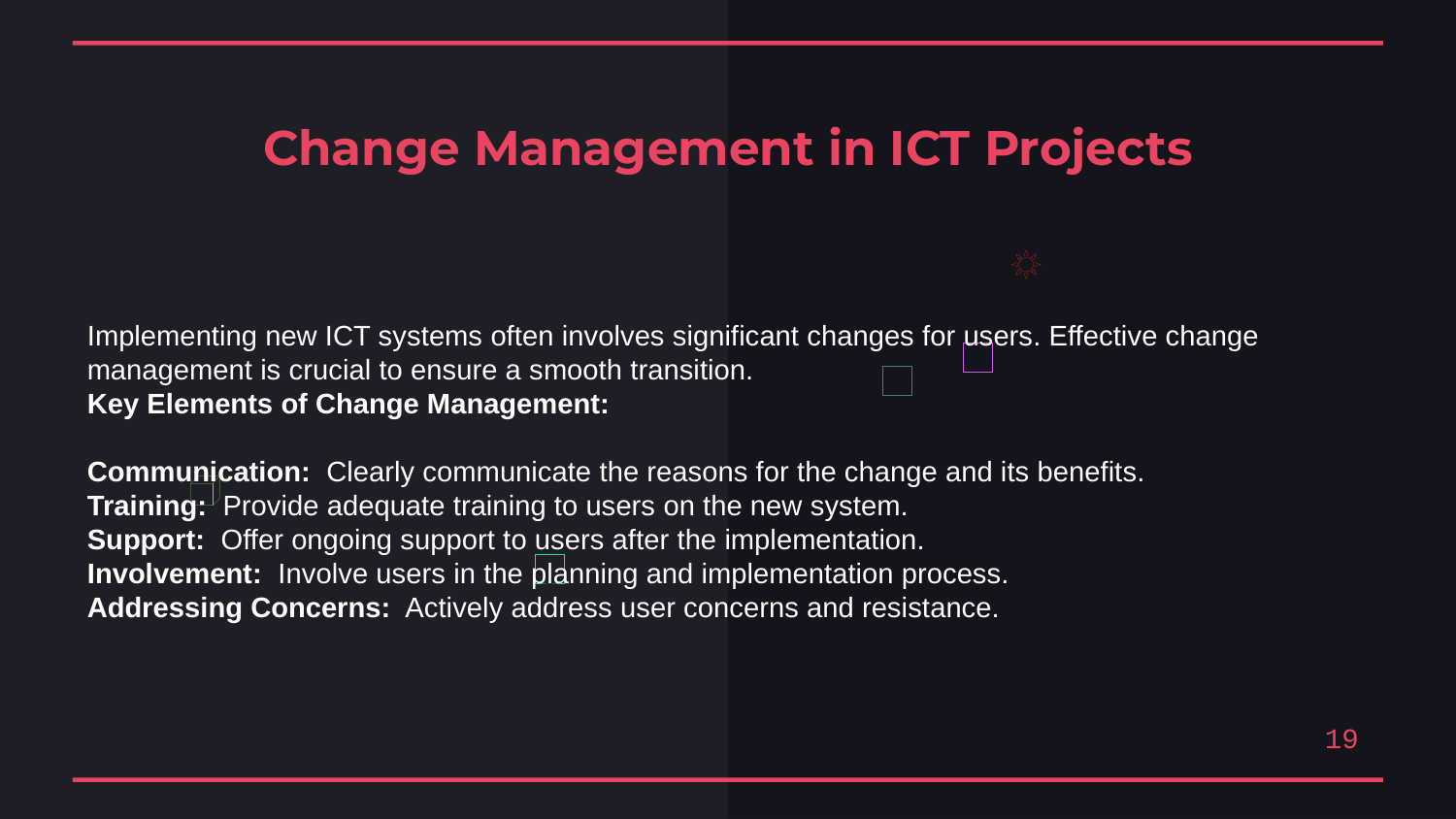

Change Management in ICT Projects

Implementing new ICT systems often involves significant changes for users. Effective change management is crucial to ensure a smooth transition.
Key Elements of Change Management:

Communication:  Clearly communicate the reasons for the change and its benefits.
Training:  Provide adequate training to users on the new system.
Support:  Offer ongoing support to users after the implementation.
Involvement:  Involve users in the planning and implementation process.
Addressing Concerns:  Actively address user concerns and resistance.

19